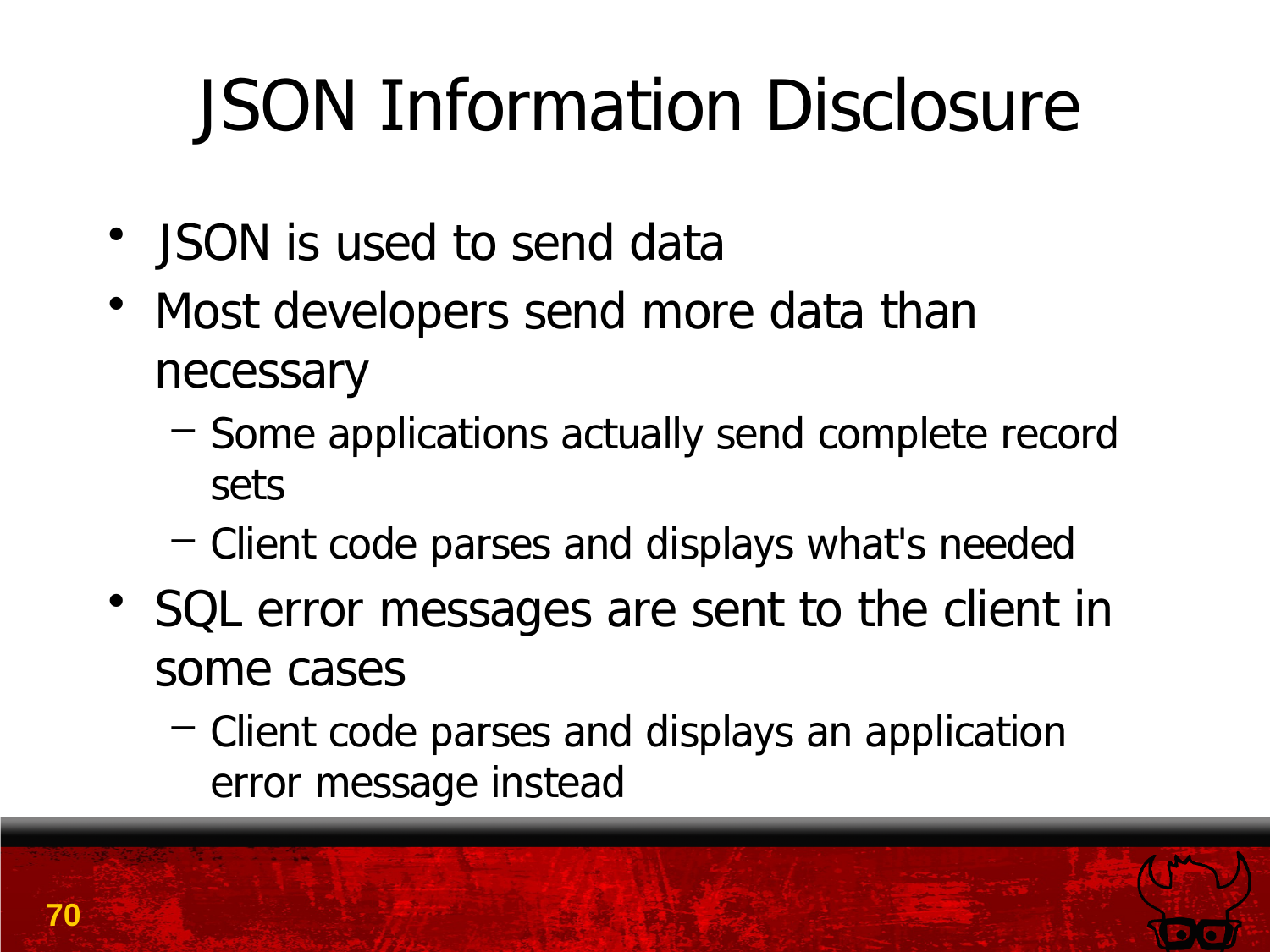

# JSON Information Disclosure
JSON is used to send data
Most developers send more data than necessary
Some applications actually send complete record sets
Client code parses and displays what's needed
SQL error messages are sent to the client in some cases
Client code parses and displays an application error message instead